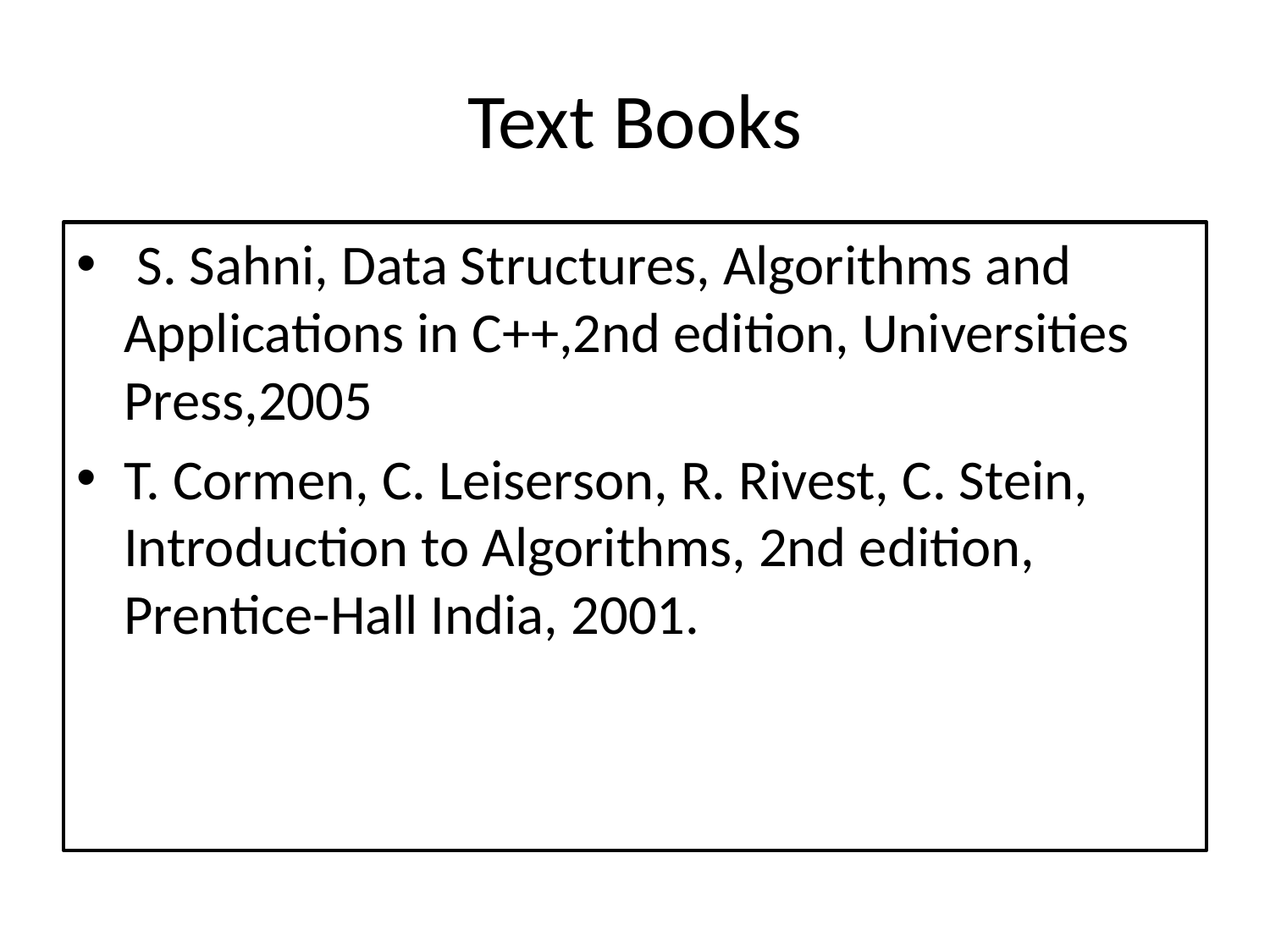

# Text Books
 S. Sahni, Data Structures, Algorithms and Applications in C++,2nd edition, Universities Press,2005
T. Cormen, C. Leiserson, R. Rivest, C. Stein, Introduction to Algorithms, 2nd edition, Prentice-Hall India, 2001.